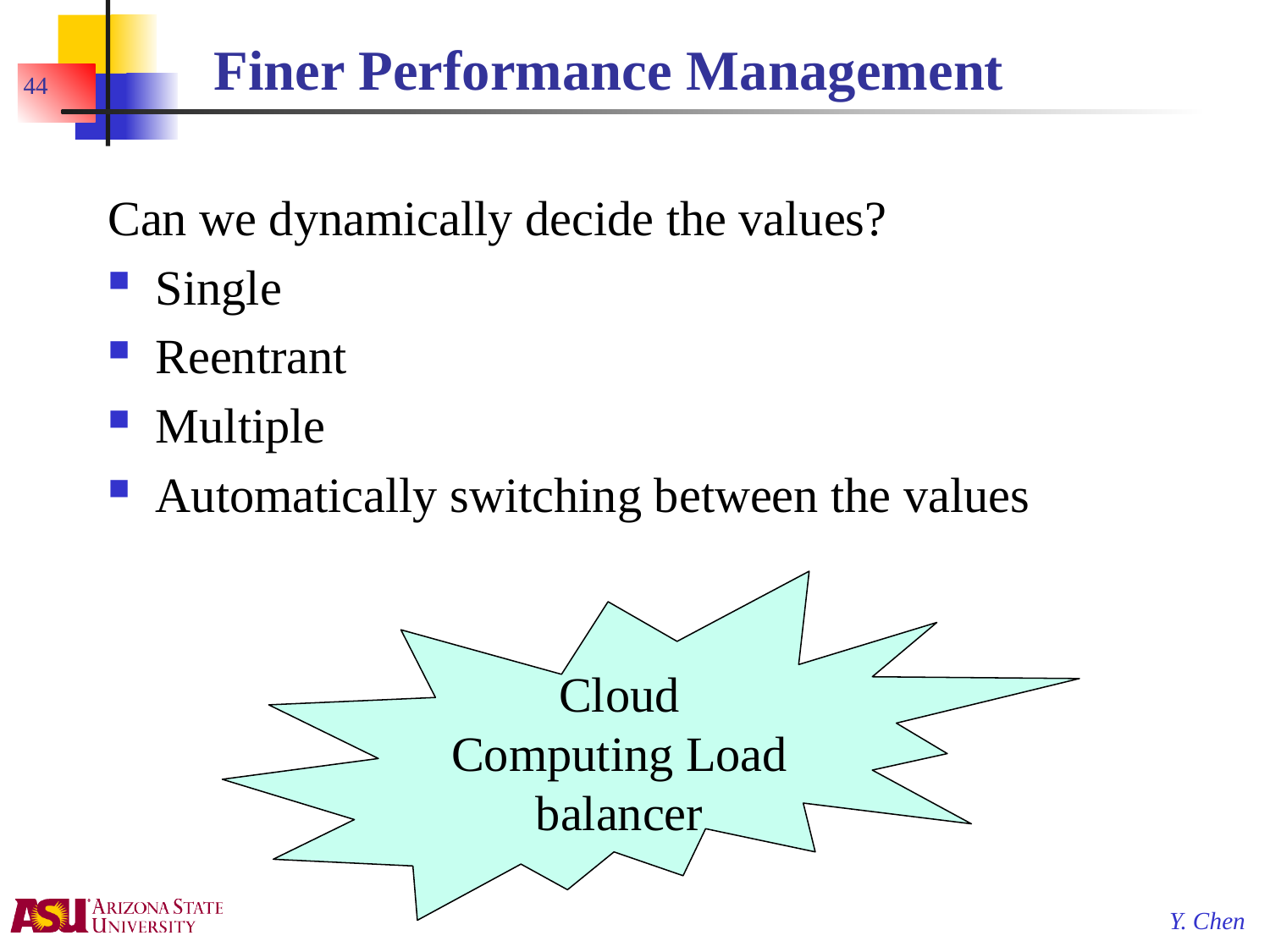

# Finer Performance Management
44
Can we dynamically decide the values?
Single
Reentrant
Multiple
Automatically switching between the values
Cloud Computing Load balancer